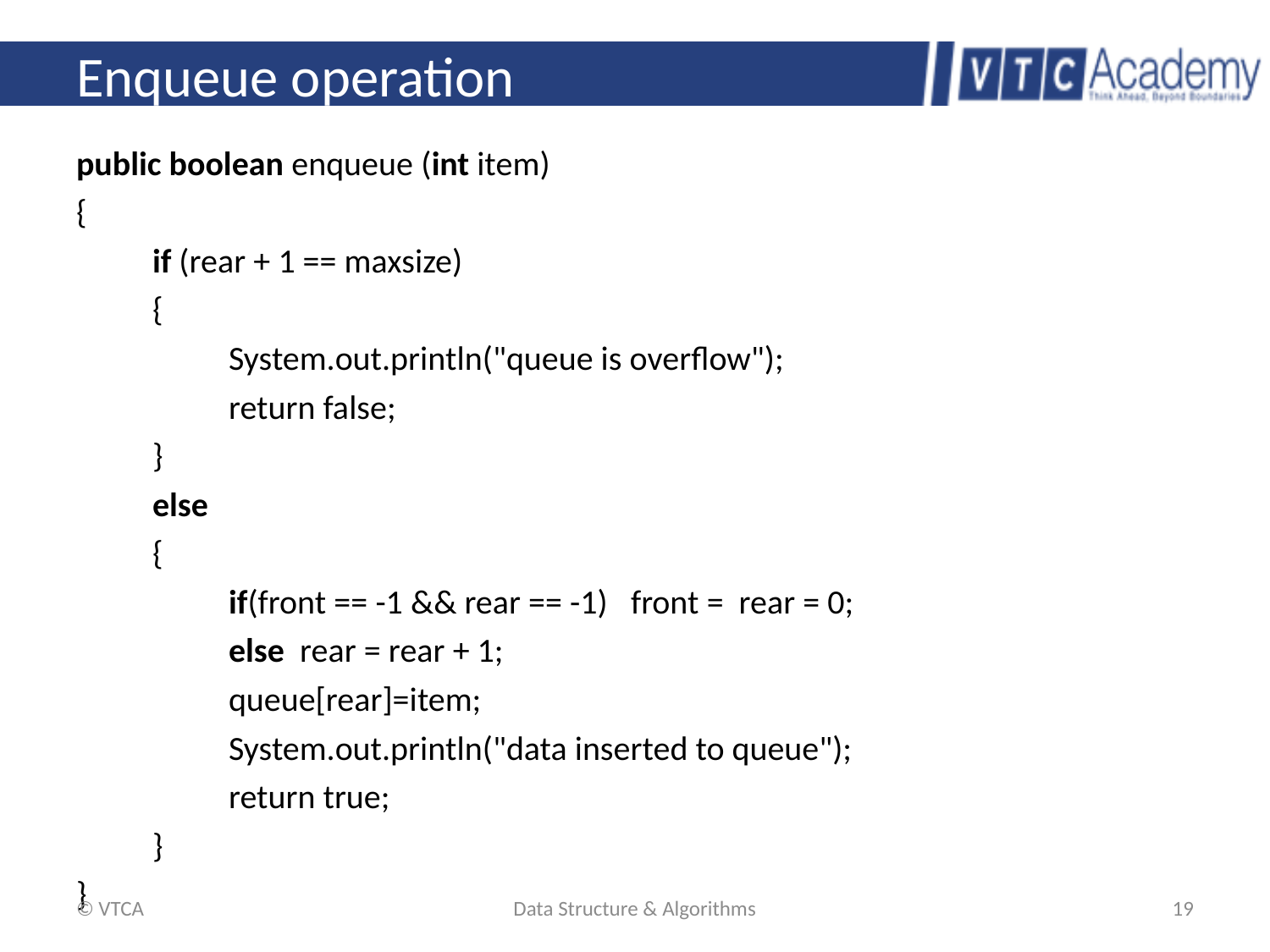

# Enqueue operation
public boolean enqueue (int item)
{
	if (rear + 1 == maxsize)
	{
		System.out.println("queue is overflow");
		return false;
    	}
    	else
	{
		if(front == -1 && rear == -1)   front =  rear = 0;
		else  rear = rear + 1;
        		queue[rear]=item;
		System.out.println("data inserted to queue");
		return true;
    	}
}

© VTCA
Data Structure & Algorithms
19